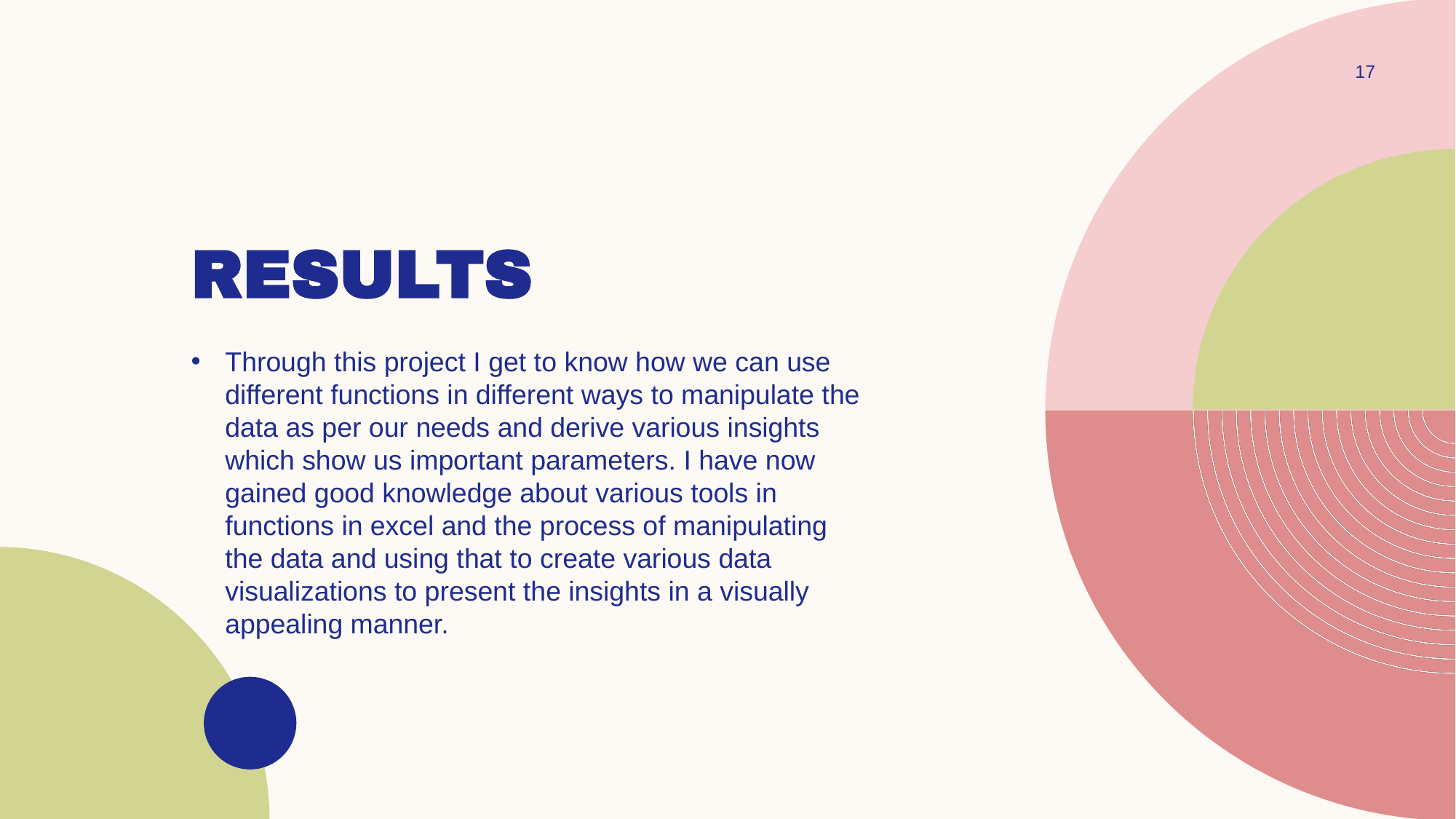

17
# Results
Through this project I get to know how we can use different functions in different ways to manipulate the data as per our needs and derive various insights which show us important parameters. I have now gained good knowledge about various tools in functions in excel and the process of manipulating the data and using that to create various data visualizations to present the insights in a visually appealing manner.